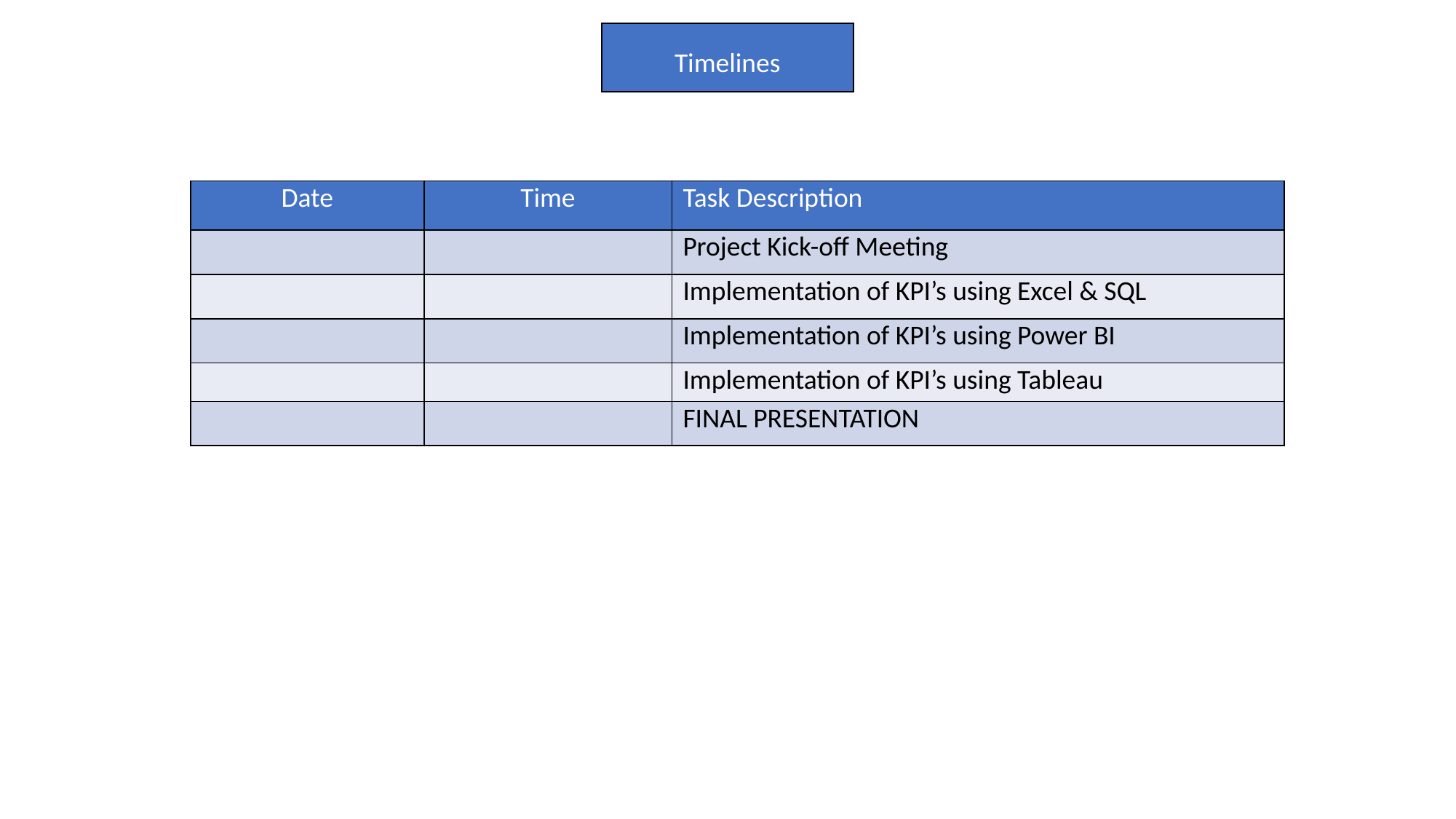

Timelines
| Date | Time | Task Description |
| --- | --- | --- |
|  |  | Project Kick-off Meeting |
|  |  | Implementation of KPI’s using Excel & SQL |
|  |  | Implementation of KPI’s using Power BI |
|  |  | Implementation of KPI’s using Tableau |
|  |  | FINAL PRESENTATION |